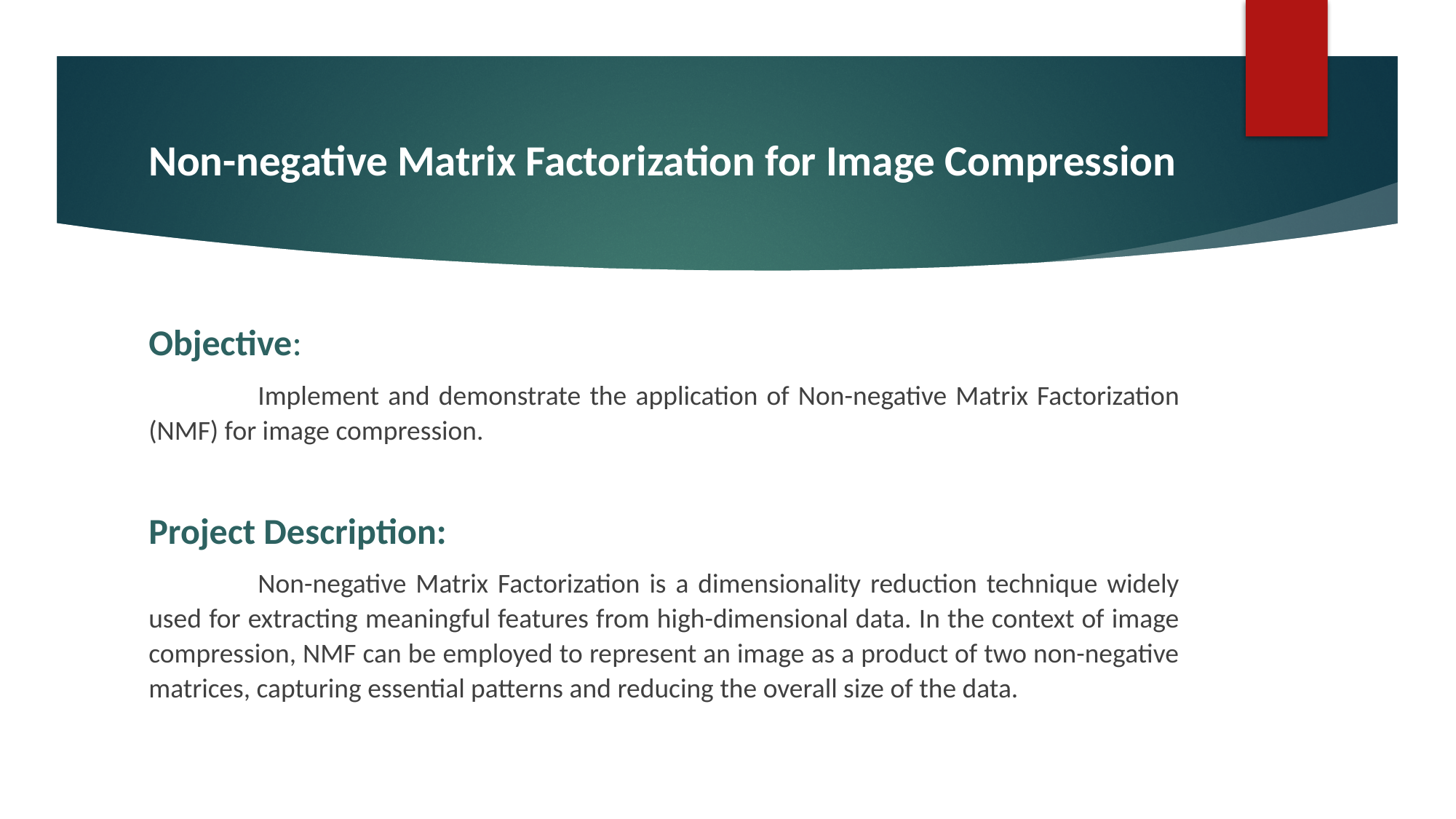

# Non-negative Matrix Factorization for Image Compression
Objective:
	Implement and demonstrate the application of Non-negative Matrix Factorization (NMF) for image compression.

Project Description:
	Non-negative Matrix Factorization is a dimensionality reduction technique widely used for extracting meaningful features from high-dimensional data. In the context of image compression, NMF can be employed to represent an image as a product of two non-negative matrices, capturing essential patterns and reducing the overall size of the data.